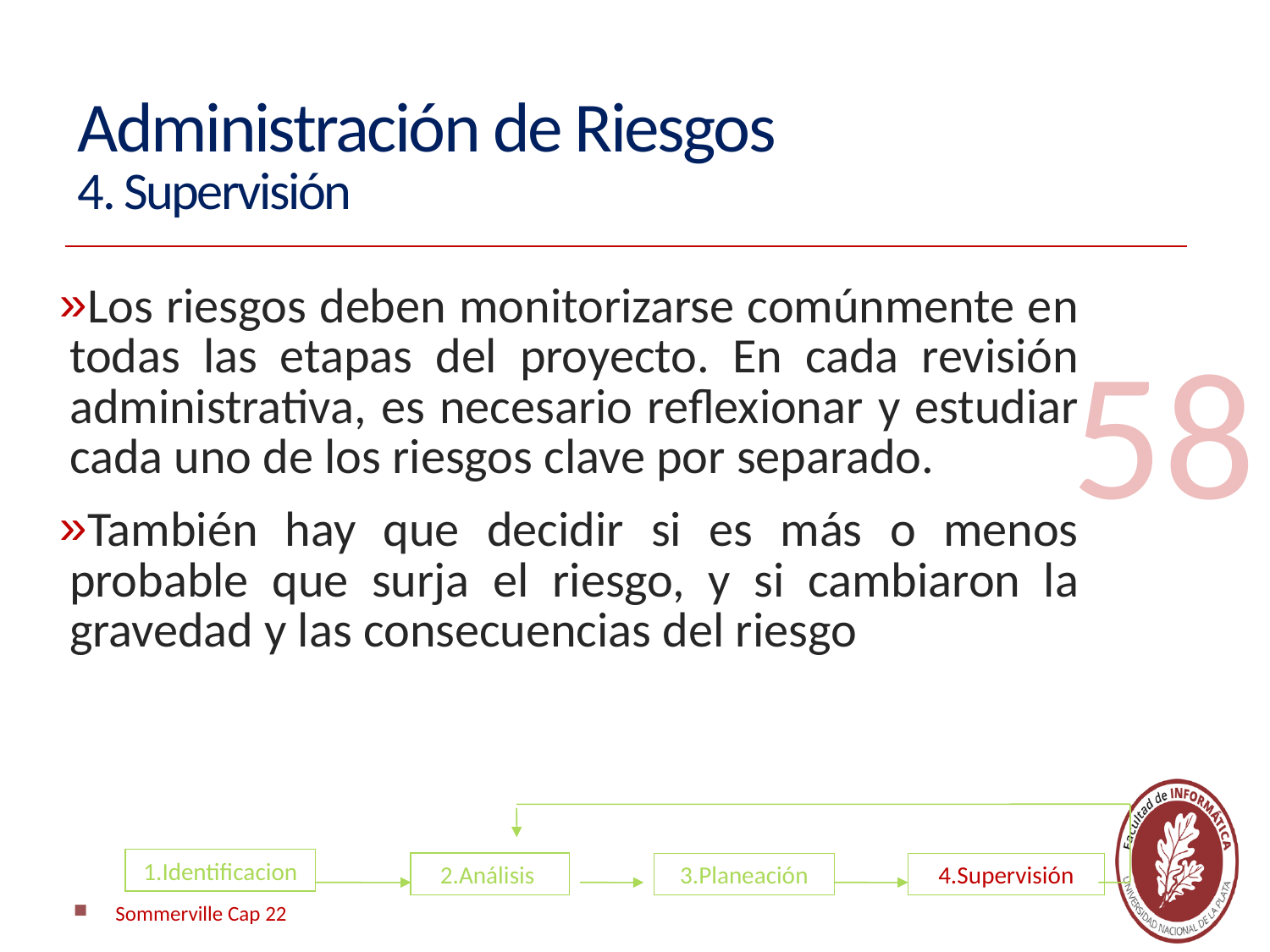

# Administración de Riesgos 4. Supervisión
Los riesgos deben monitorizarse comúnmente en todas las etapas del proyecto. En cada revisión administrativa, es necesario reflexionar y estudiar cada uno de los riesgos clave por separado.
También hay que decidir si es más o menos probable que surja el riesgo, y si cambiaron la gravedad y las consecuencias del riesgo

58

1.Identificacion
2.Análisis
3.Planeación
4.Supervisión

Sommerville Cap 22